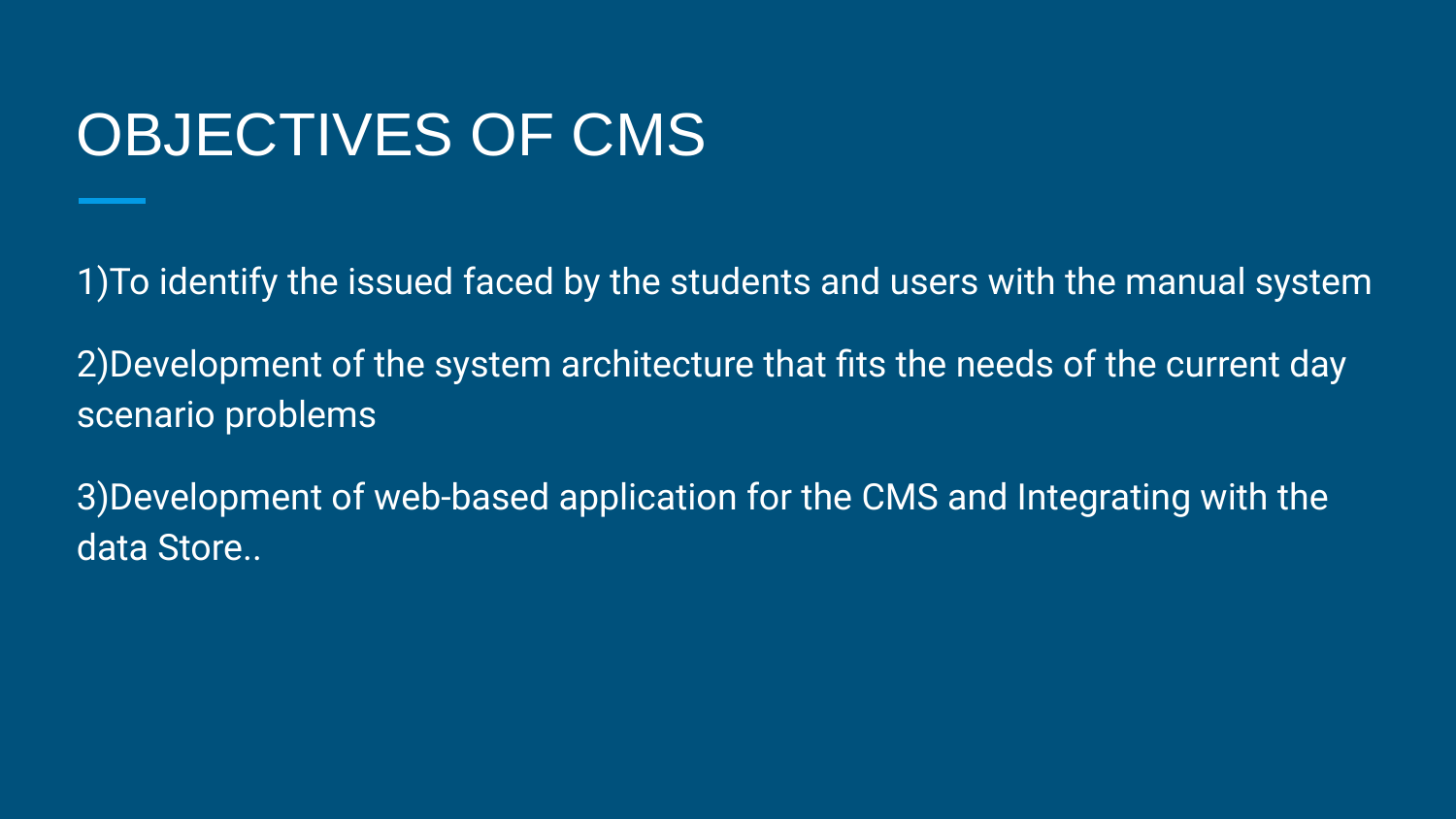

# OBJECTIVES OF CMS
1)To identify the issued faced by the students and users with the manual system
2)Development of the system architecture that fits the needs of the current day scenario problems
3)Development of web-based application for the CMS and Integrating with the data Store..